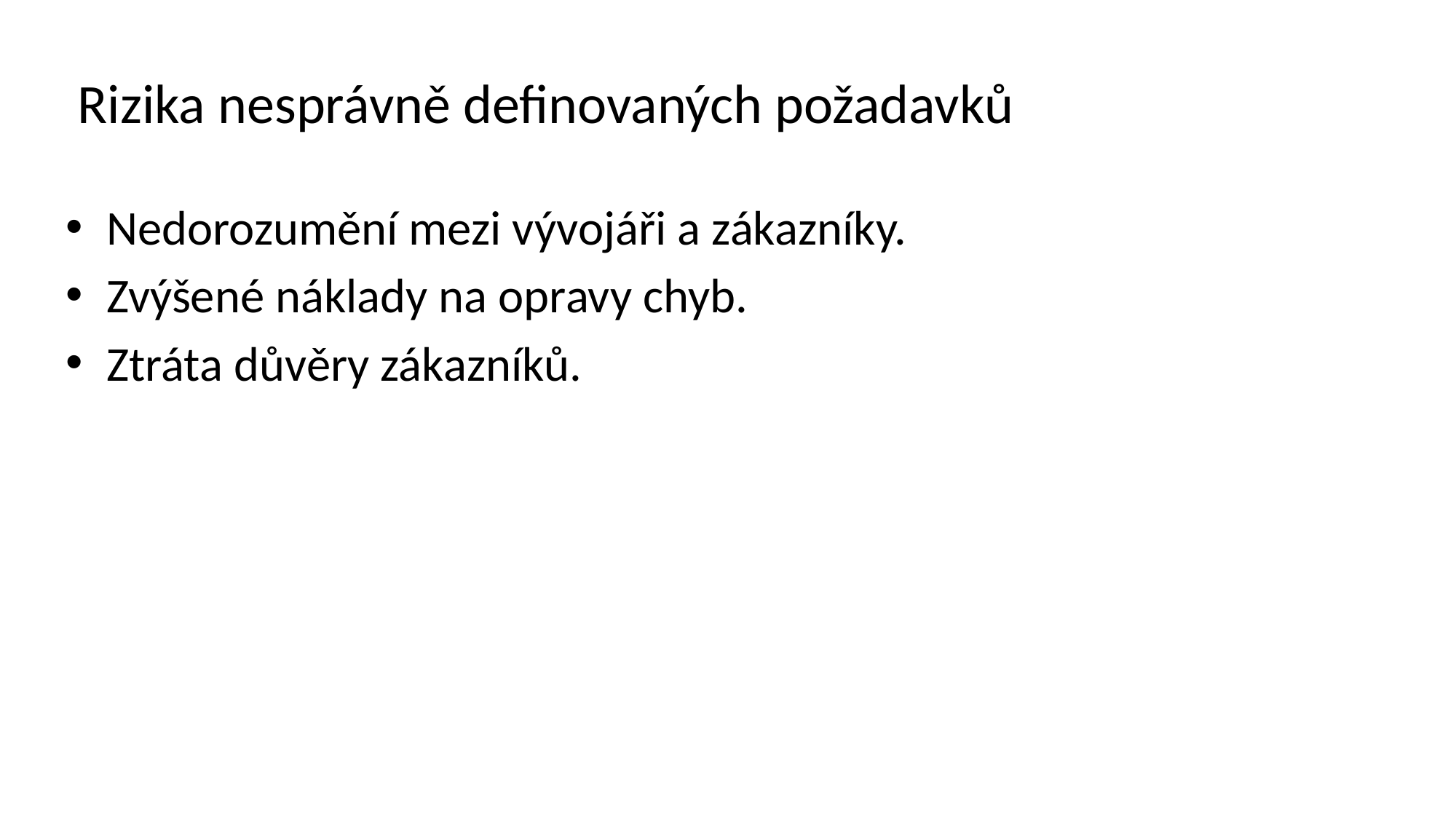

# Rizika nesprávně definovaných požadavků
Nedorozumění mezi vývojáři a zákazníky.
Zvýšené náklady na opravy chyb.
Ztráta důvěry zákazníků.